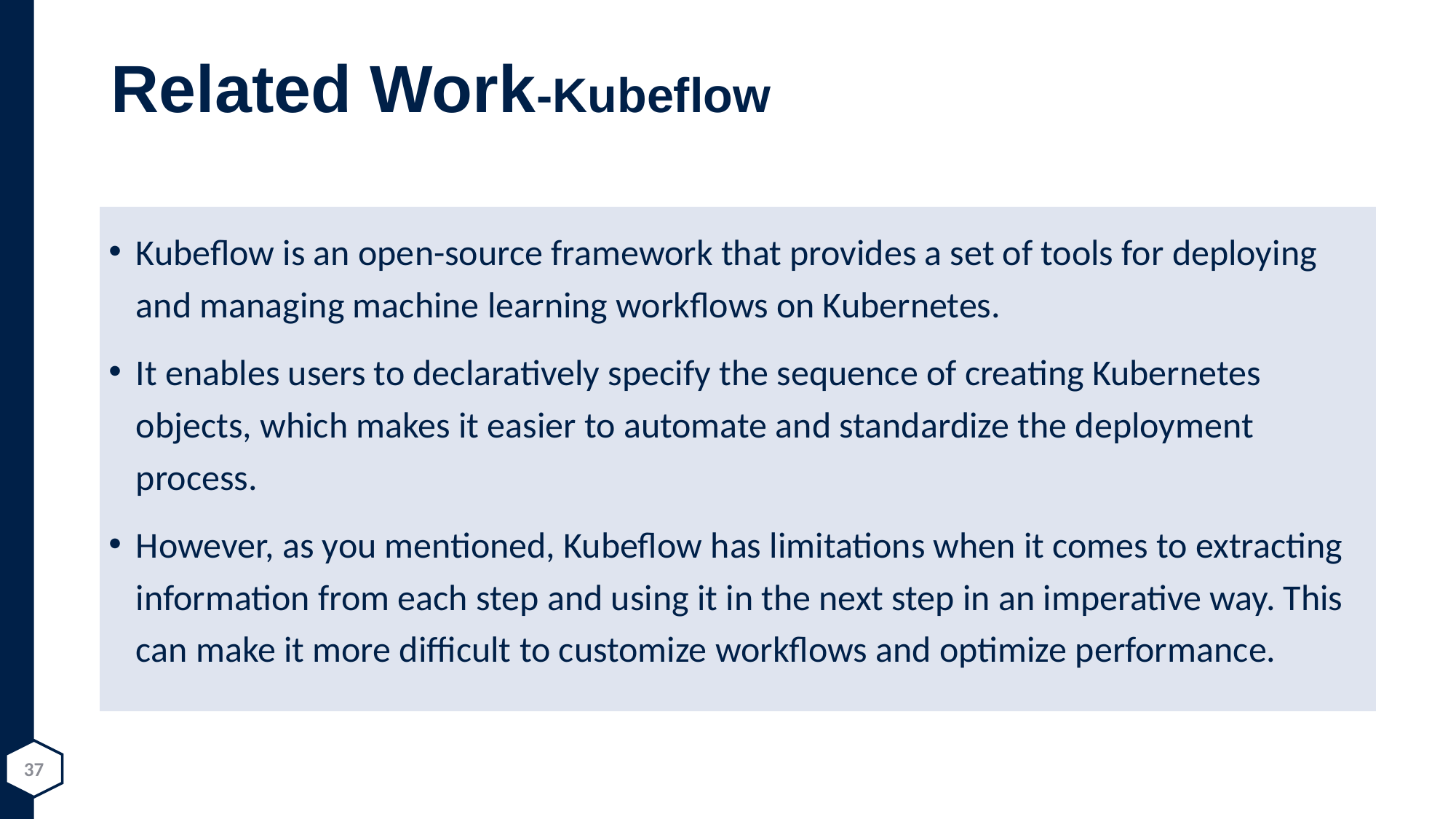

# Related Work-Kubeflow
Kubeflow is an open-source framework that provides a set of tools for deploying and managing machine learning workflows on Kubernetes.
It enables users to declaratively specify the sequence of creating Kubernetes objects, which makes it easier to automate and standardize the deployment process.
However, as you mentioned, Kubeflow has limitations when it comes to extracting information from each step and using it in the next step in an imperative way. This can make it more difficult to customize workflows and optimize performance.
37